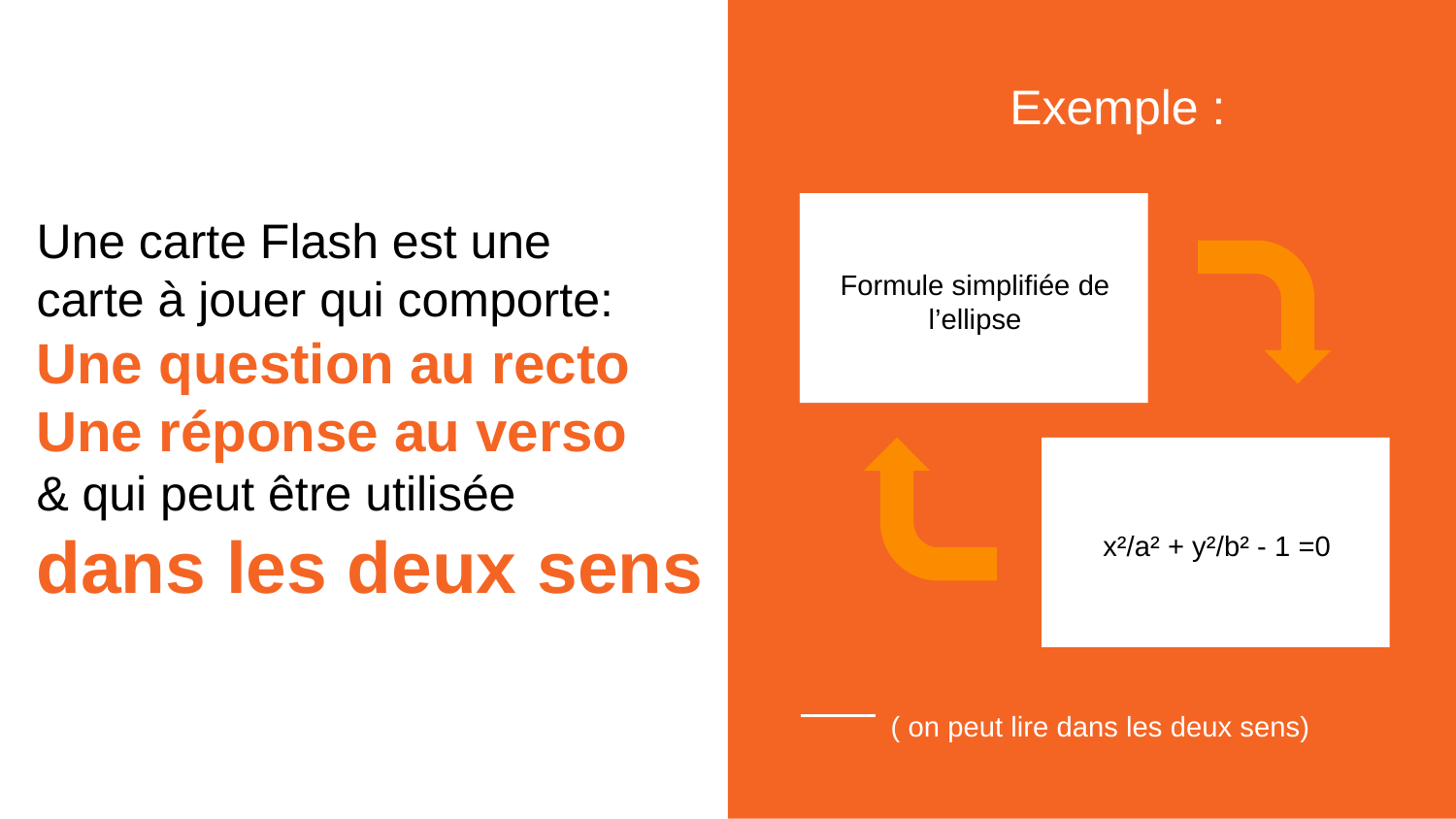

Exemple :

Formule simplifiée de l’ellipse

# Une carte Flash est une
carte à jouer qui comporte:
Une question au recto
Une réponse au verso
& qui peut être utilisée
dans les deux sens

x²/a² + y²/b² - 1 =0
( on peut lire dans les deux sens)